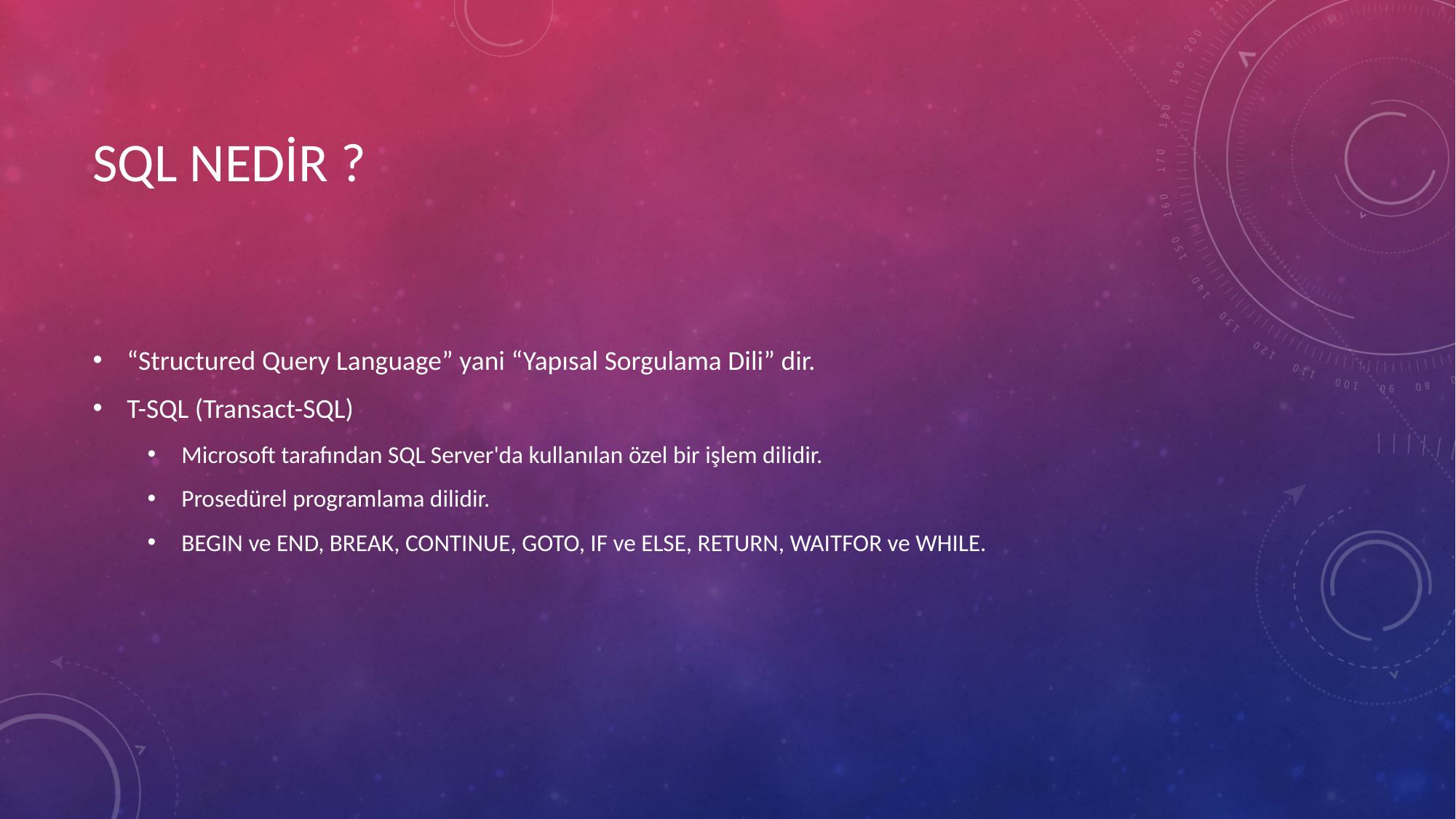

# SQL Nedir ?
“Structured Query Language” yani “Yapısal Sorgulama Dili” dir.
T-SQL (Transact-SQL)
Microsoft tarafından SQL Server'da kullanılan özel bir işlem dilidir.
Prosedürel programlama dilidir.
BEGIN ve END, BREAK, CONTINUE, GOTO, IF ve ELSE, RETURN, WAITFOR ve WHILE.